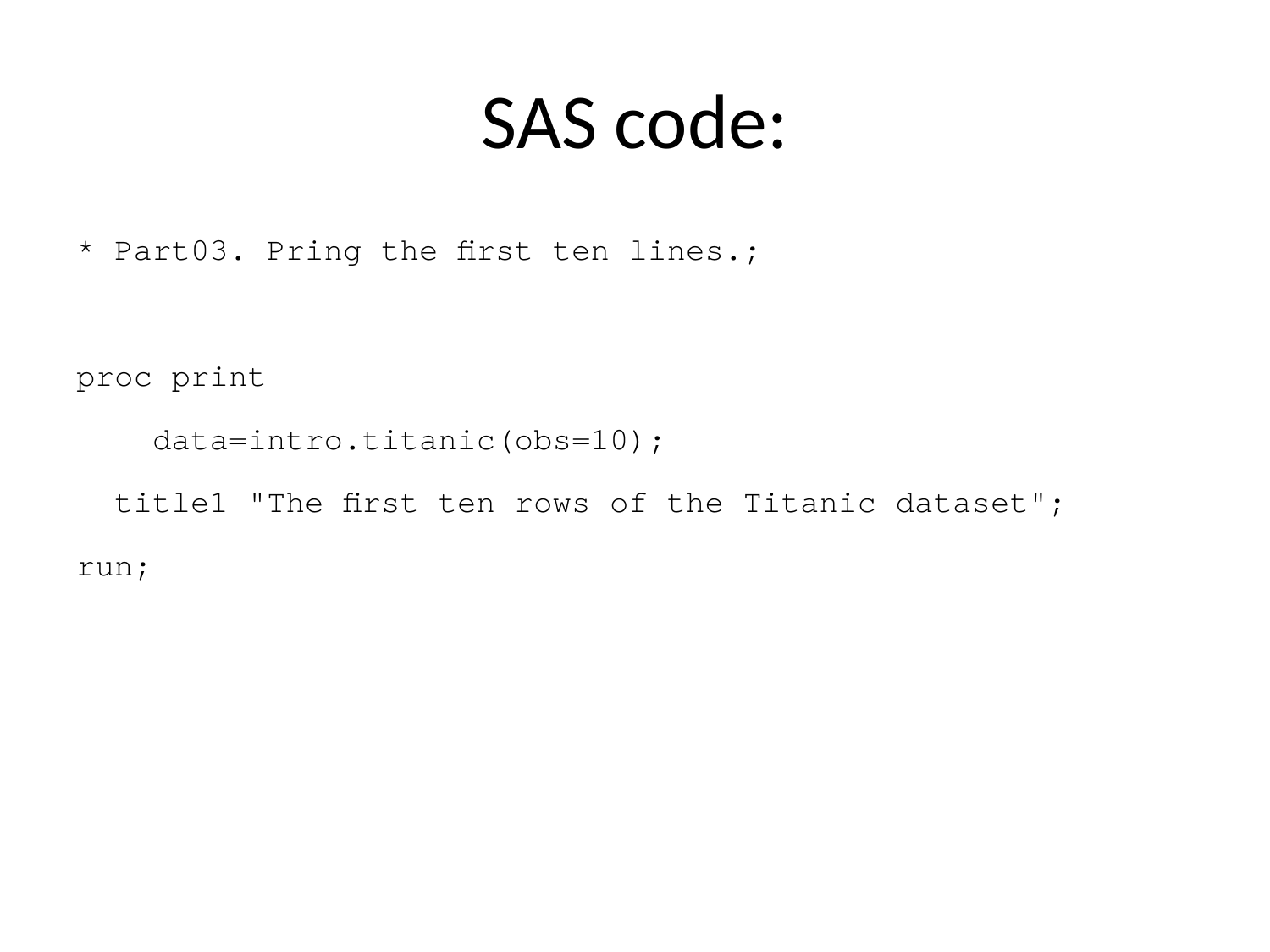

# SAS code:
* Part03. Pring the first ten lines.;

proc print
    data=intro.titanic(obs=10);
  title1 "The first ten rows of the Titanic dataset";
run;